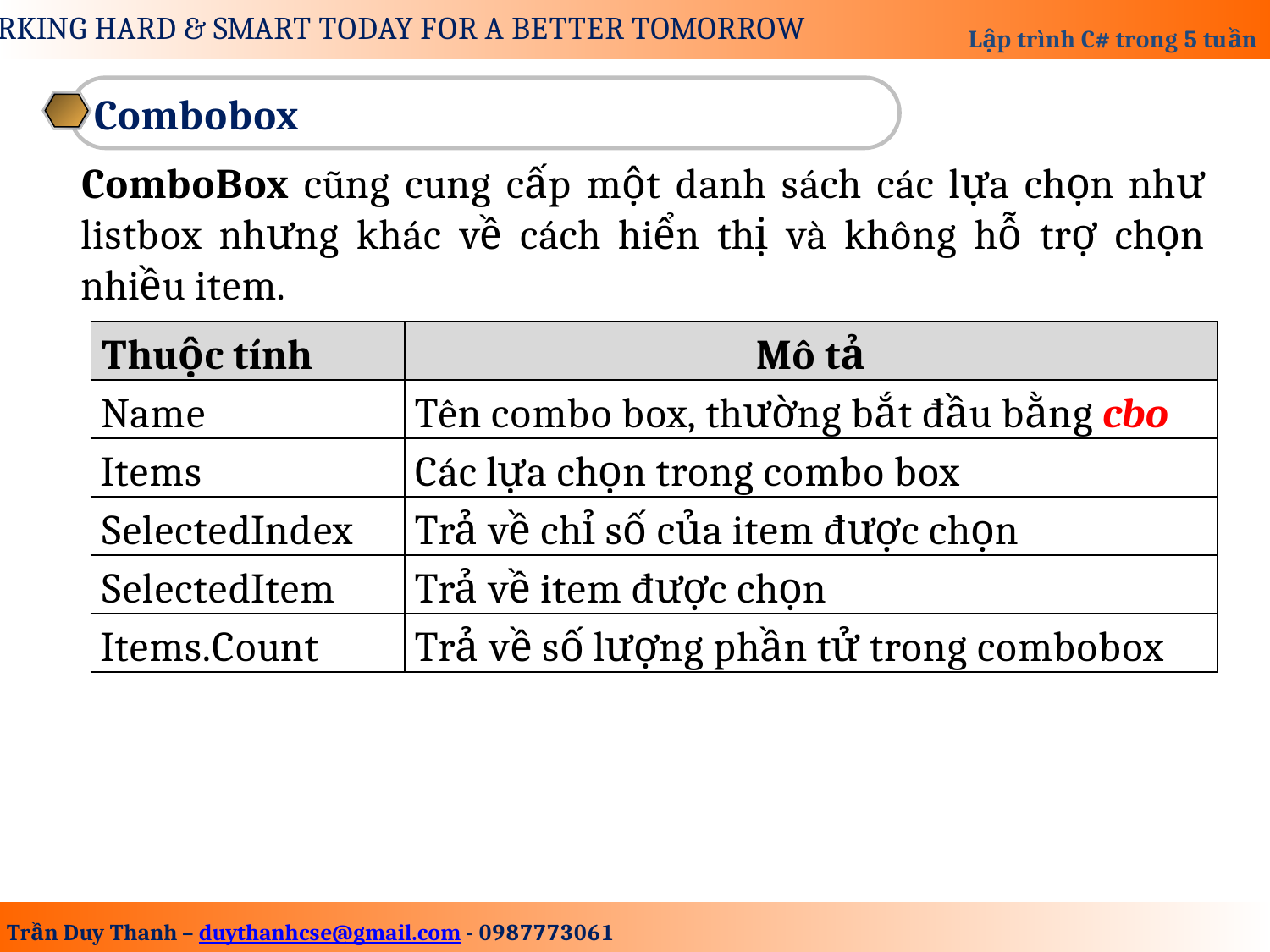

Combobox

ComboBox cũng cung cấp một danh sách các lựa chọn như listbox nhưng khác về cách hiển thị và không hỗ trợ chọn nhiều item.
| Thuộc tính | Mô tả |
| --- | --- |
| Name | Tên combo box, thường bắt đầu bằng cbo |
| Items | Các lựa chọn trong combo box |
| SelectedIndex | Trả về chỉ số của item được chọn |
| SelectedItem | Trả về item được chọn |
| Items.Count | Trả về số lượng phần tử trong combobox |